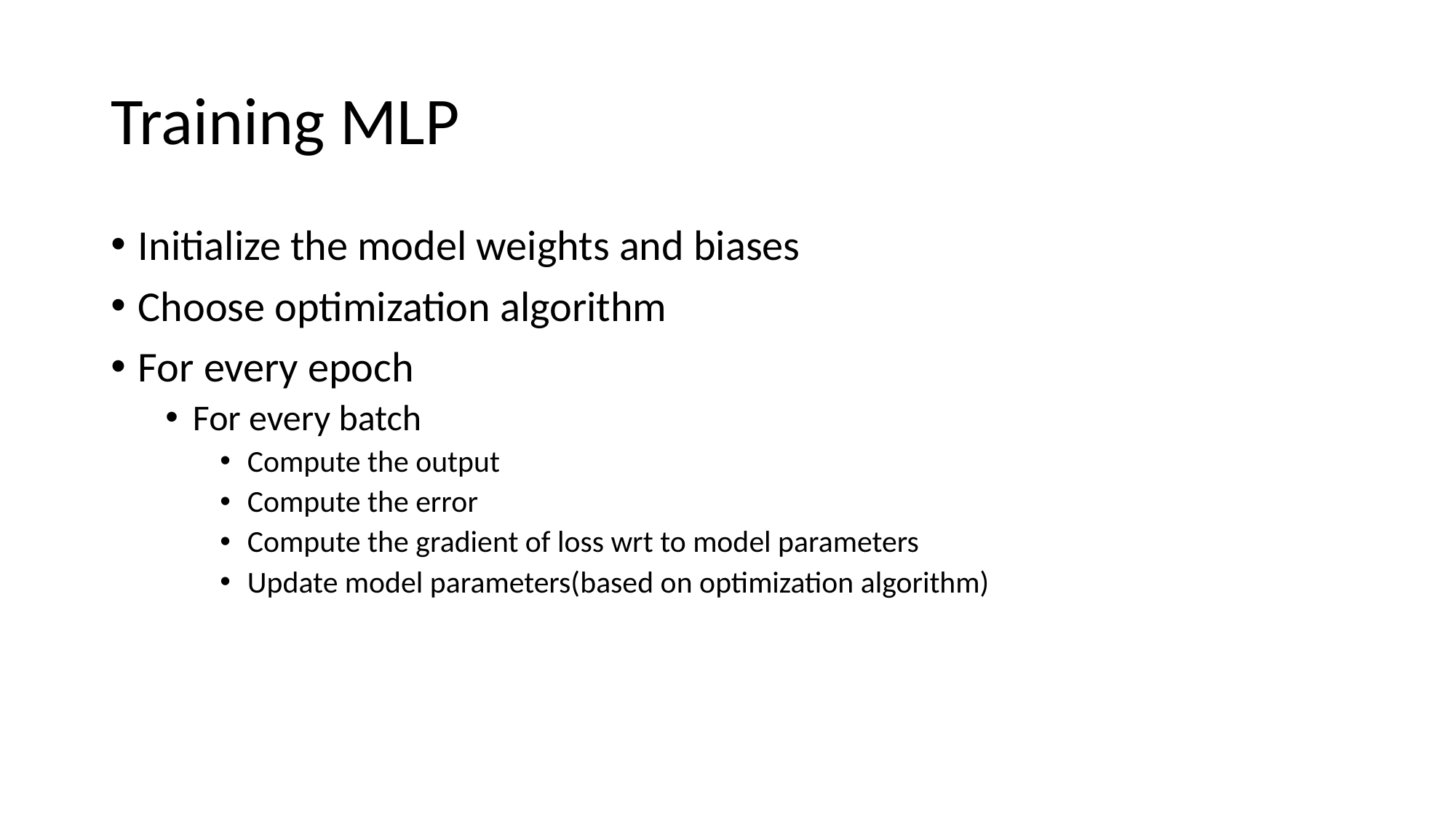

# Training MLP
Initialize the model weights and biases
Choose optimization algorithm
For every epoch
For every batch
Compute the output
Compute the error
Compute the gradient of loss wrt to model parameters
Update model parameters(based on optimization algorithm)